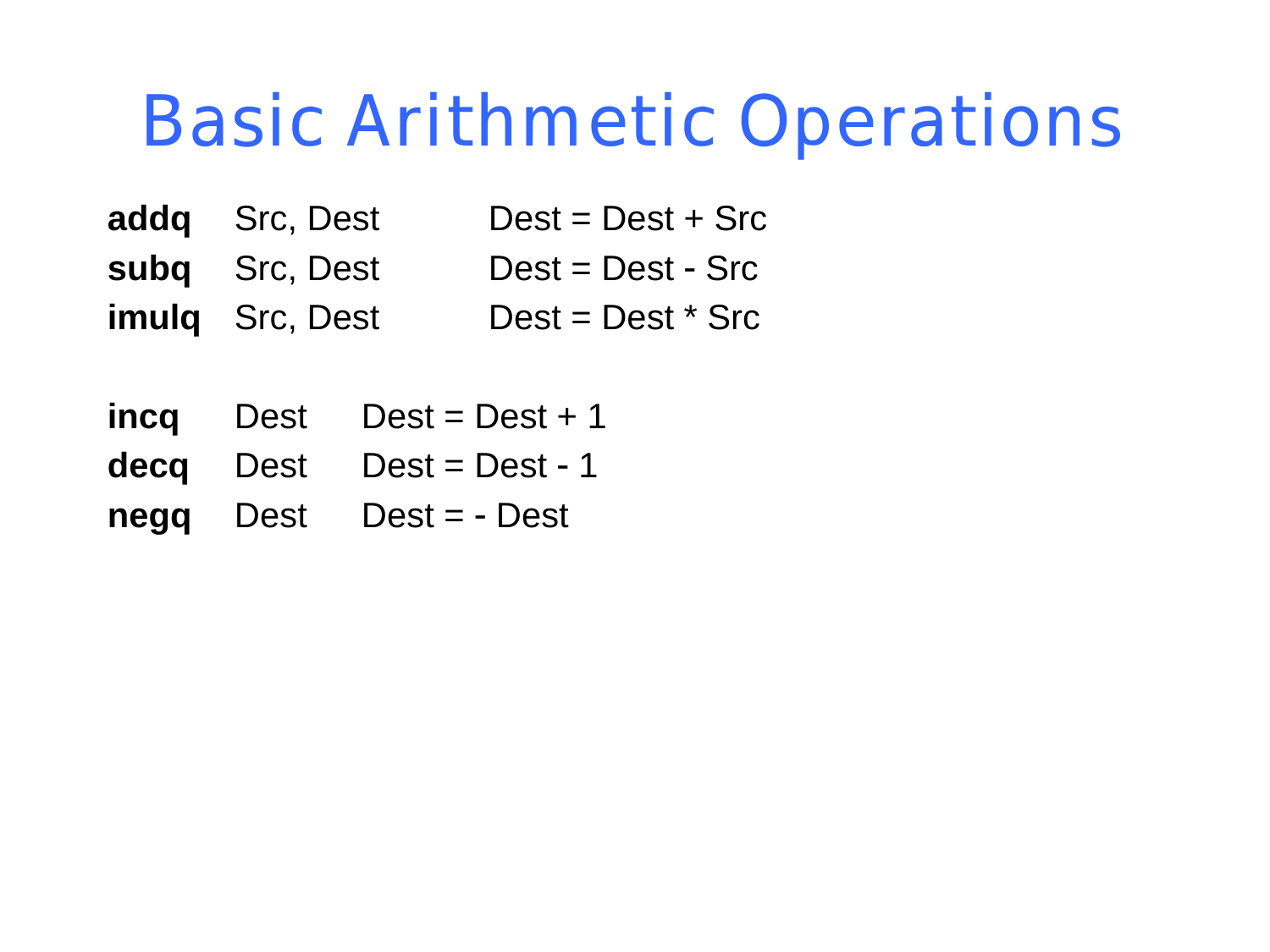

Carnegie Mellon
# Basic Arithmetic Operations
addq	Src, Dest	Dest = Dest + Src
subq	Src, Dest	Dest = Dest − Src
imulq	Src, Dest	Dest = Dest * Src

incq	Dest	Dest = Dest + 1
decq	Dest	Dest = Dest − 1
negq	Dest	Dest = − Dest